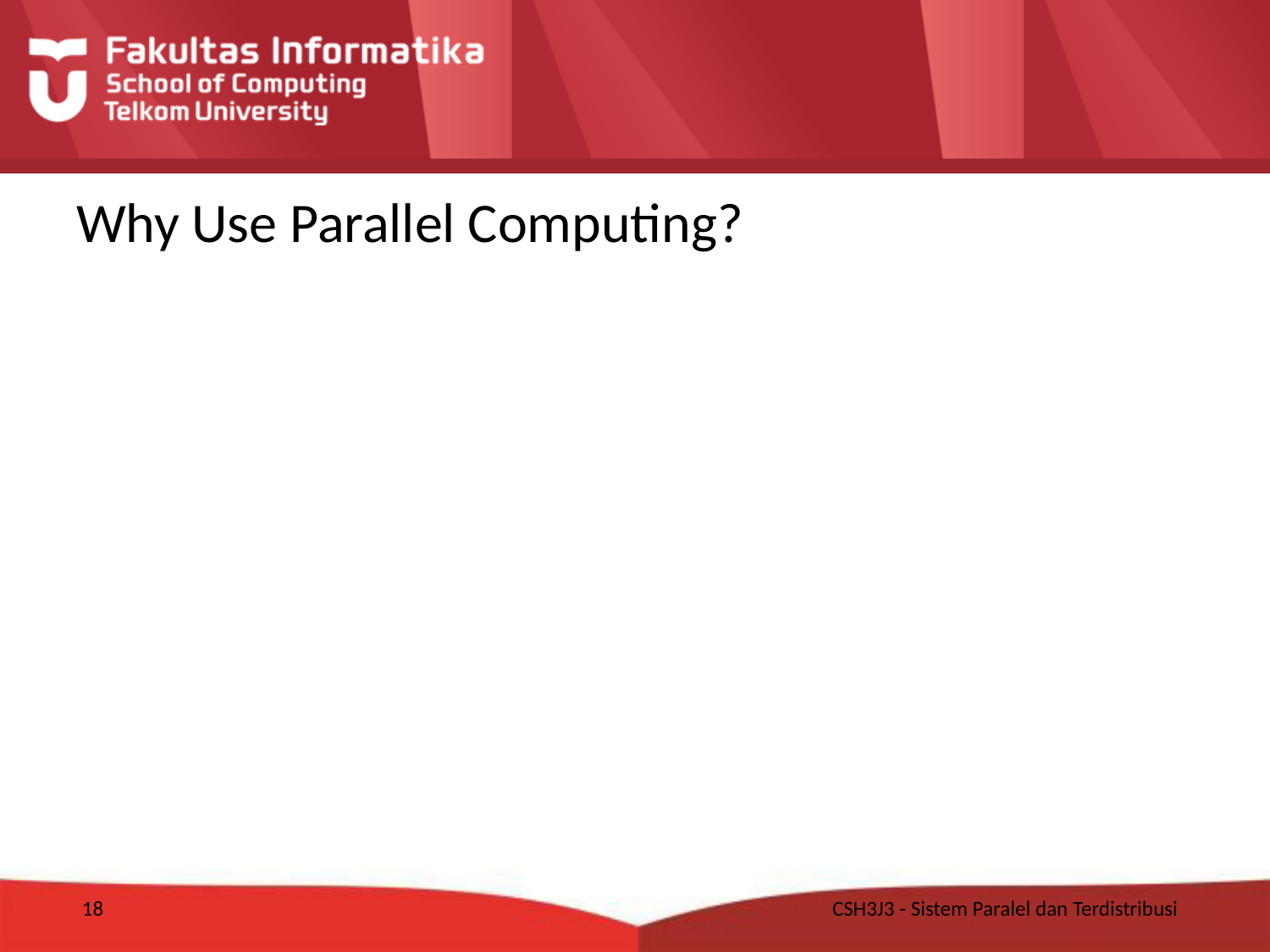

# Why Use Parallel Computing?

18
CSH3J3 - Sistem Paralel dan Terdistribusi